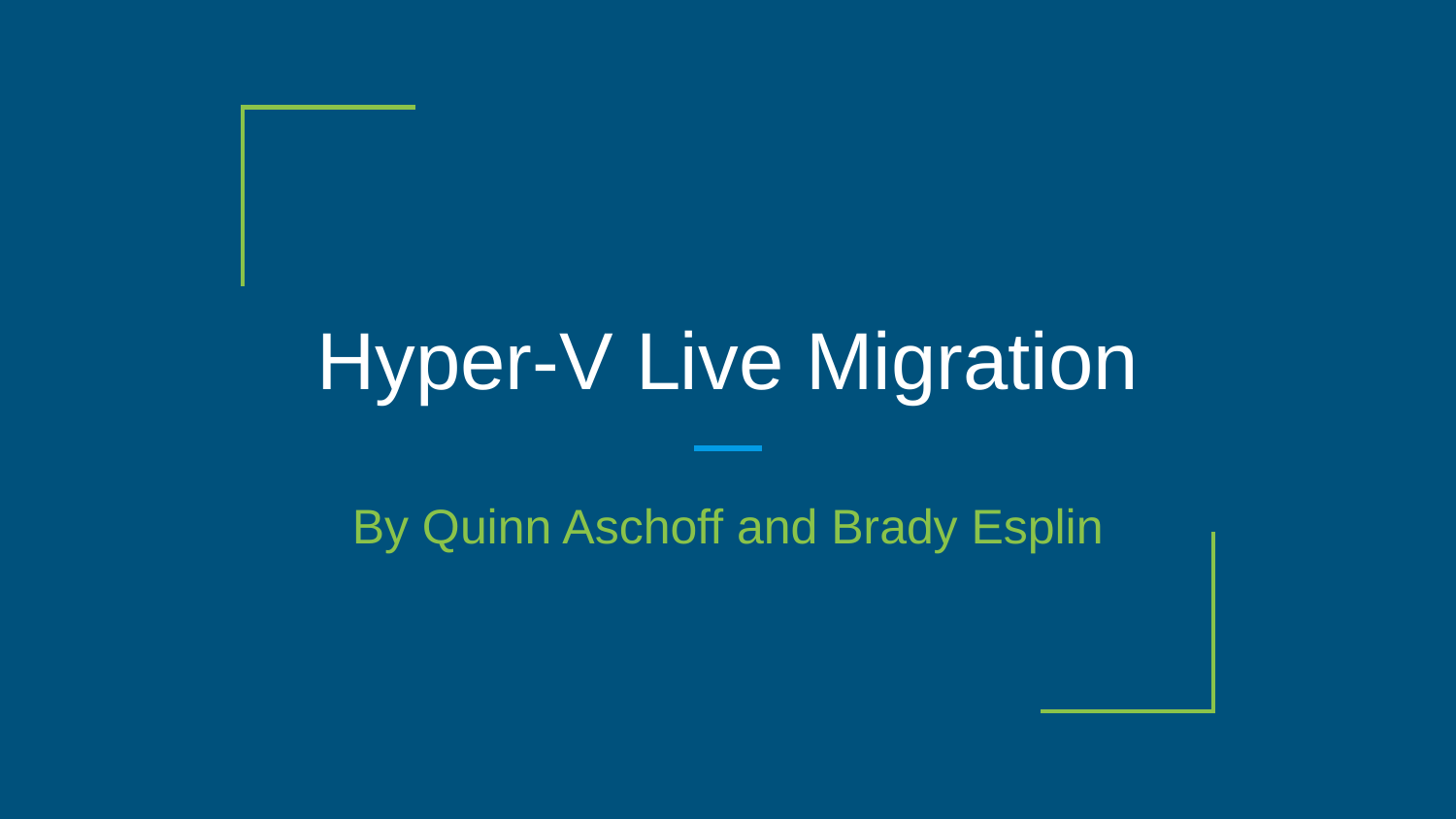

# Hyper-V Live Migration
By Quinn Aschoff and Brady Esplin